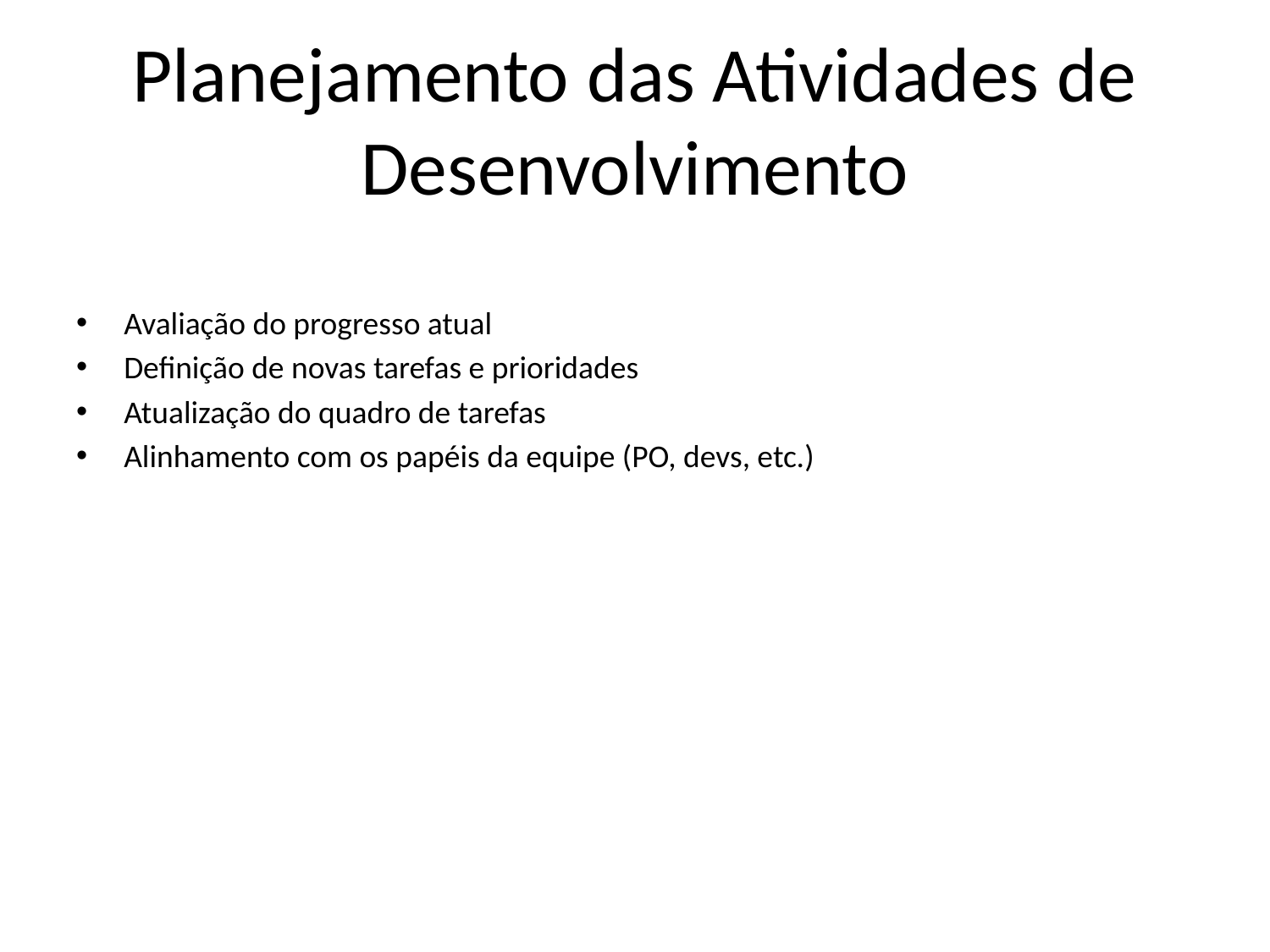

# Planejamento das Atividades de Desenvolvimento

Avaliação do progresso atual
Definição de novas tarefas e prioridades
Atualização do quadro de tarefas
Alinhamento com os papéis da equipe (PO, devs, etc.)